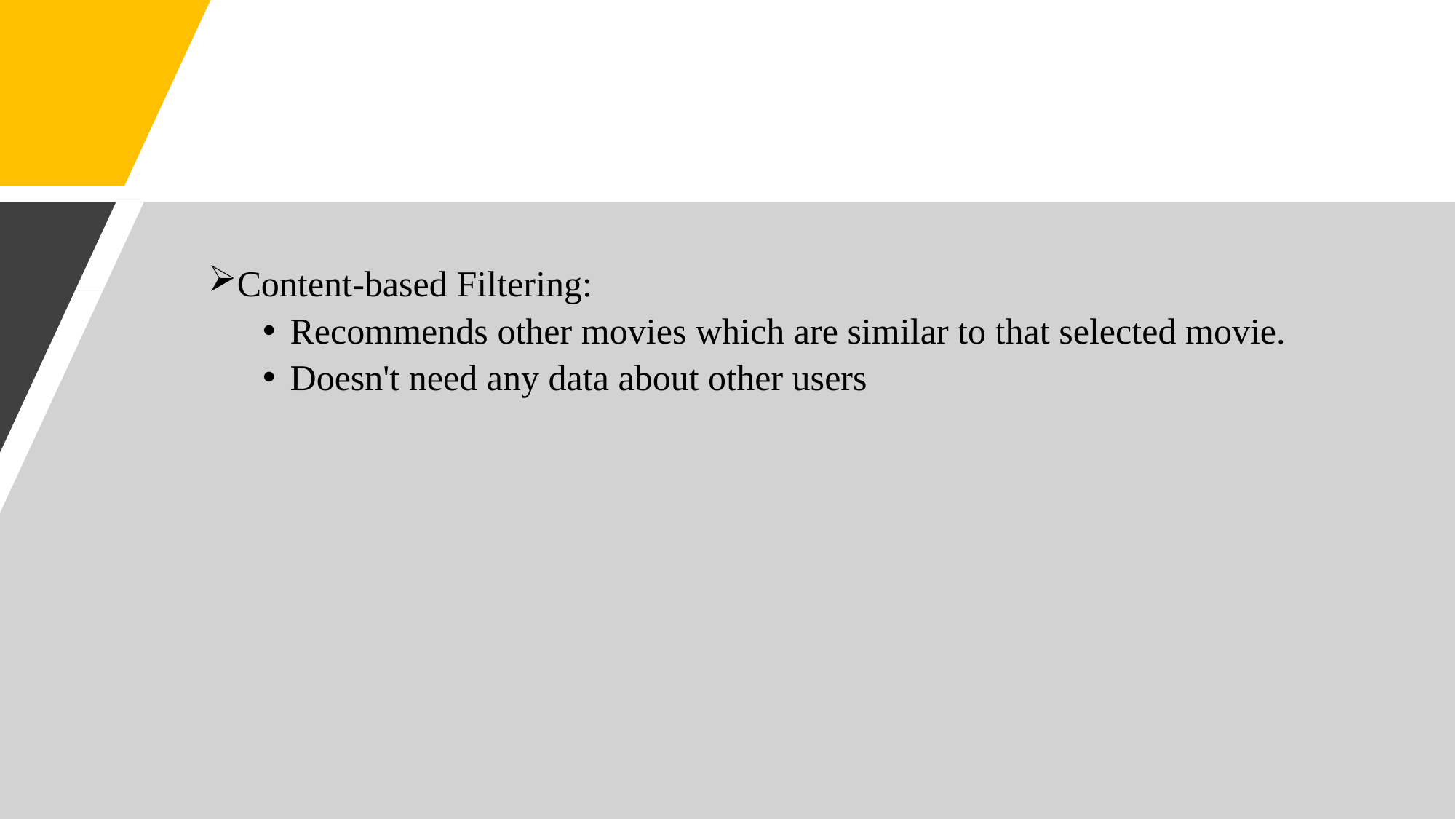

Content-based Filtering:
Recommends other movies which are similar to that selected movie.
Doesn't need any data about other users